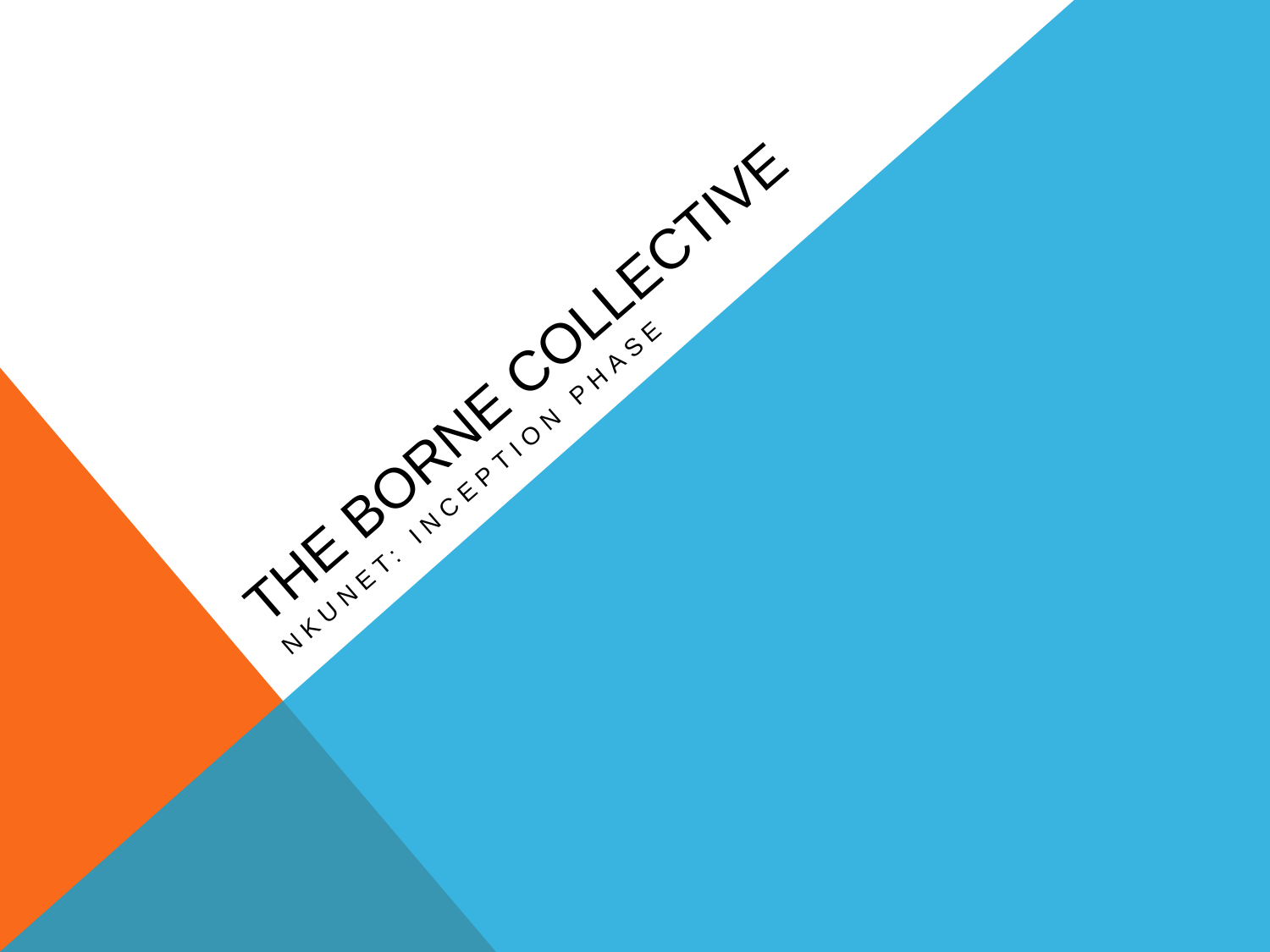

# The Borne collective
NKUNet: Inception phase